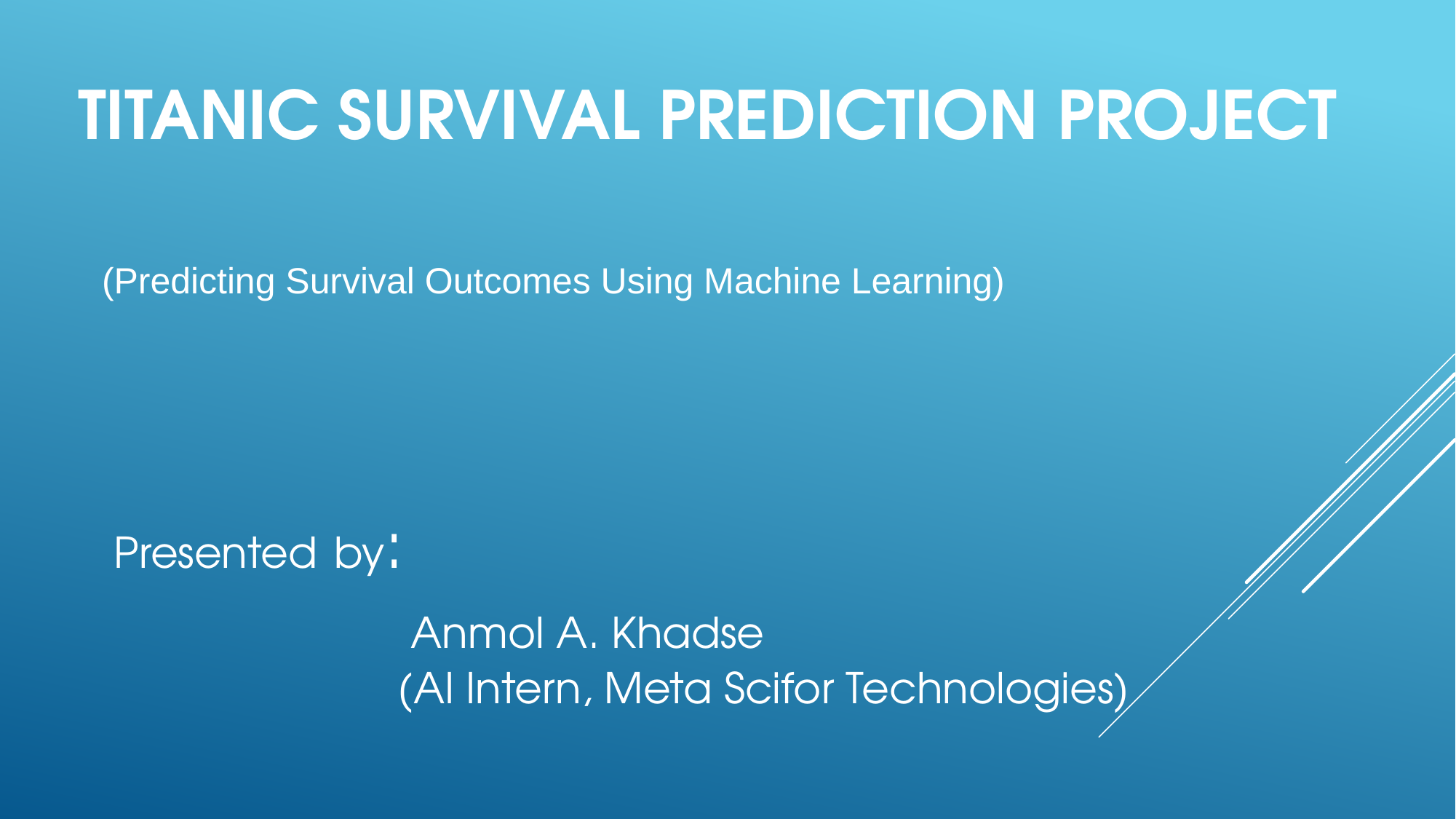

# Titanic Survival Prediction Project
(Predicting Survival Outcomes Using Machine Learning)
Presented by:
                Anmol A. Khadse
                        (AI Intern, Meta Scifor Technologies)